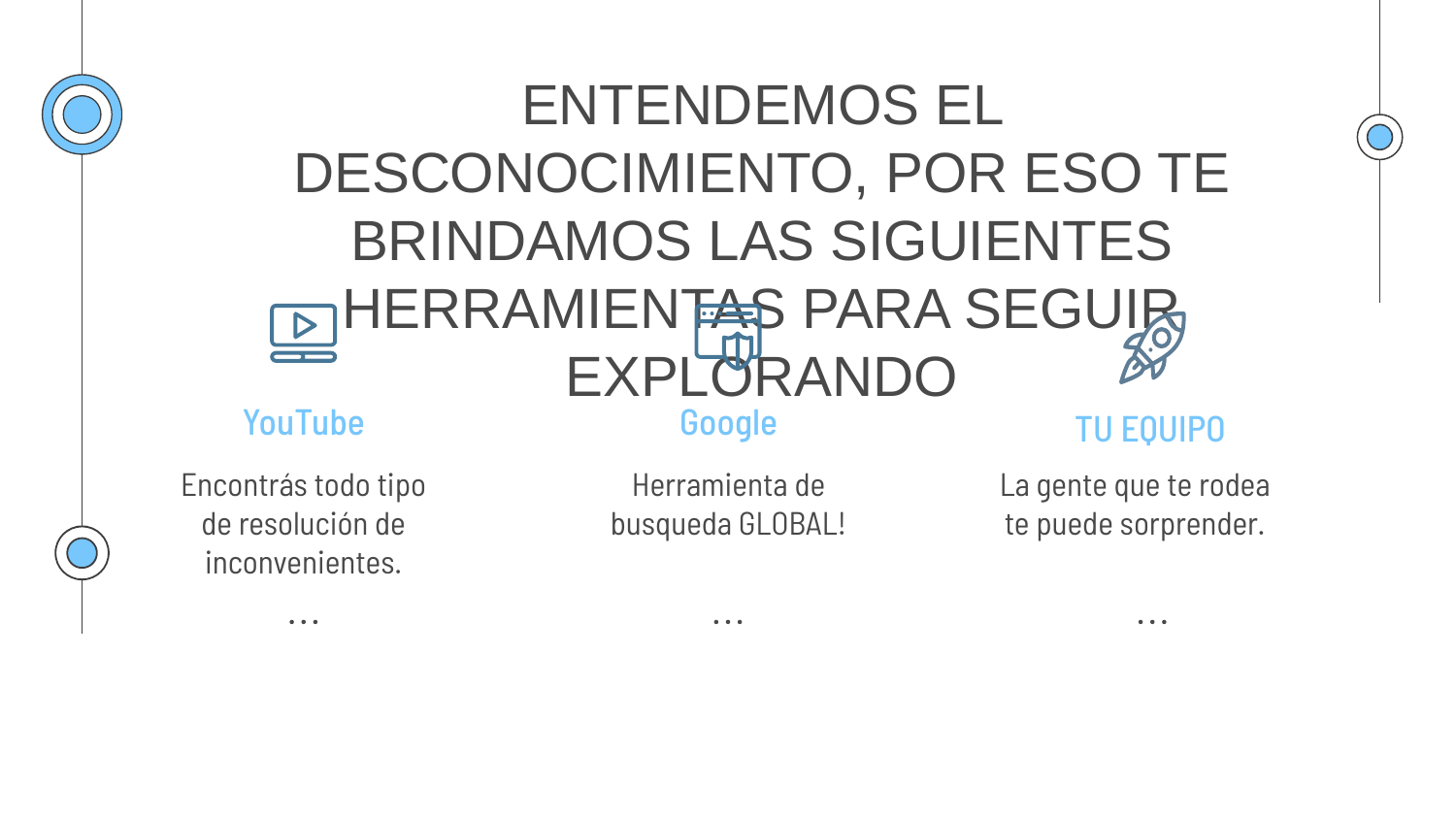

# ENTENDEMOS EL DESCONOCIMIENTO, POR ESO TE BRINDAMOS LAS SIGUIENTES HERRAMIENTAS PARA SEGUIR EXPLORANDO

YouTube
Google
TU EQUIPO
Encontrás todo tipo de resolución de inconvenientes.
Herramienta de busqueda GLOBAL!
La gente que te rodea te puede sorprender.